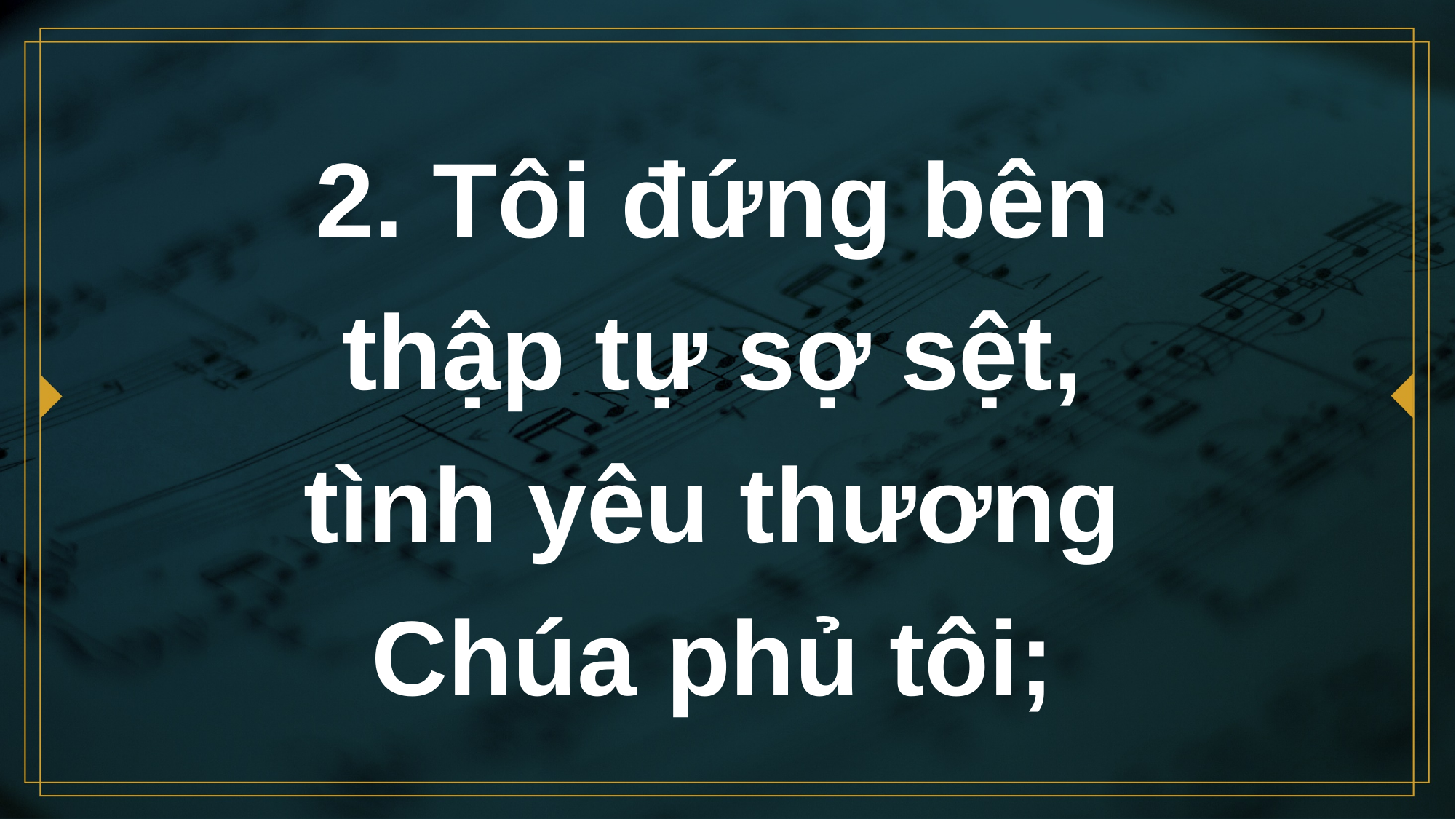

# 2. Tôi đứng bên thập tự sợ sệt, tình yêu thương Chúa phủ tôi;